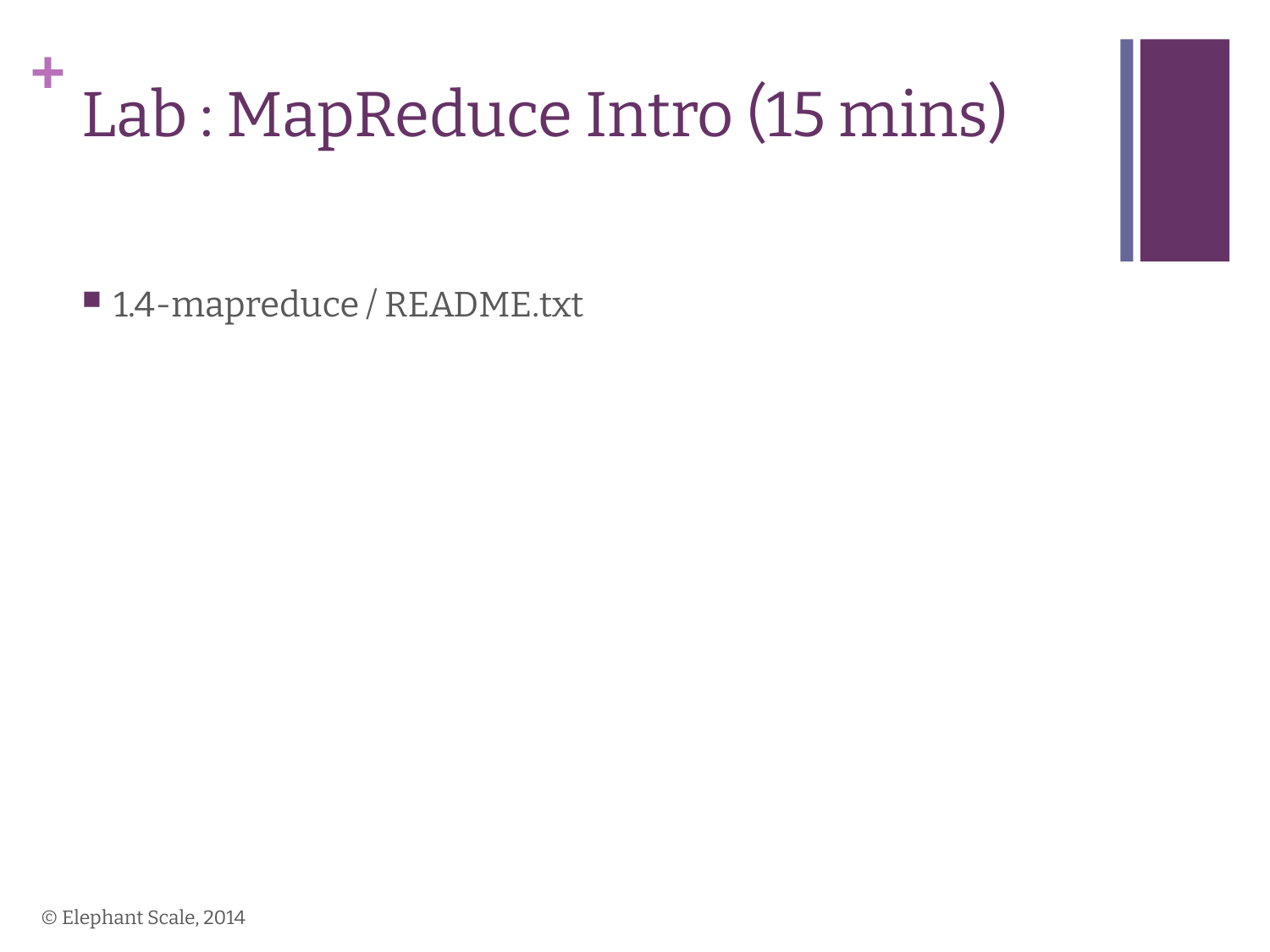

# Lab : MapReduce Intro (15 mins)
1.4-mapreduce / README.txt
© Elephant Scale, 2014